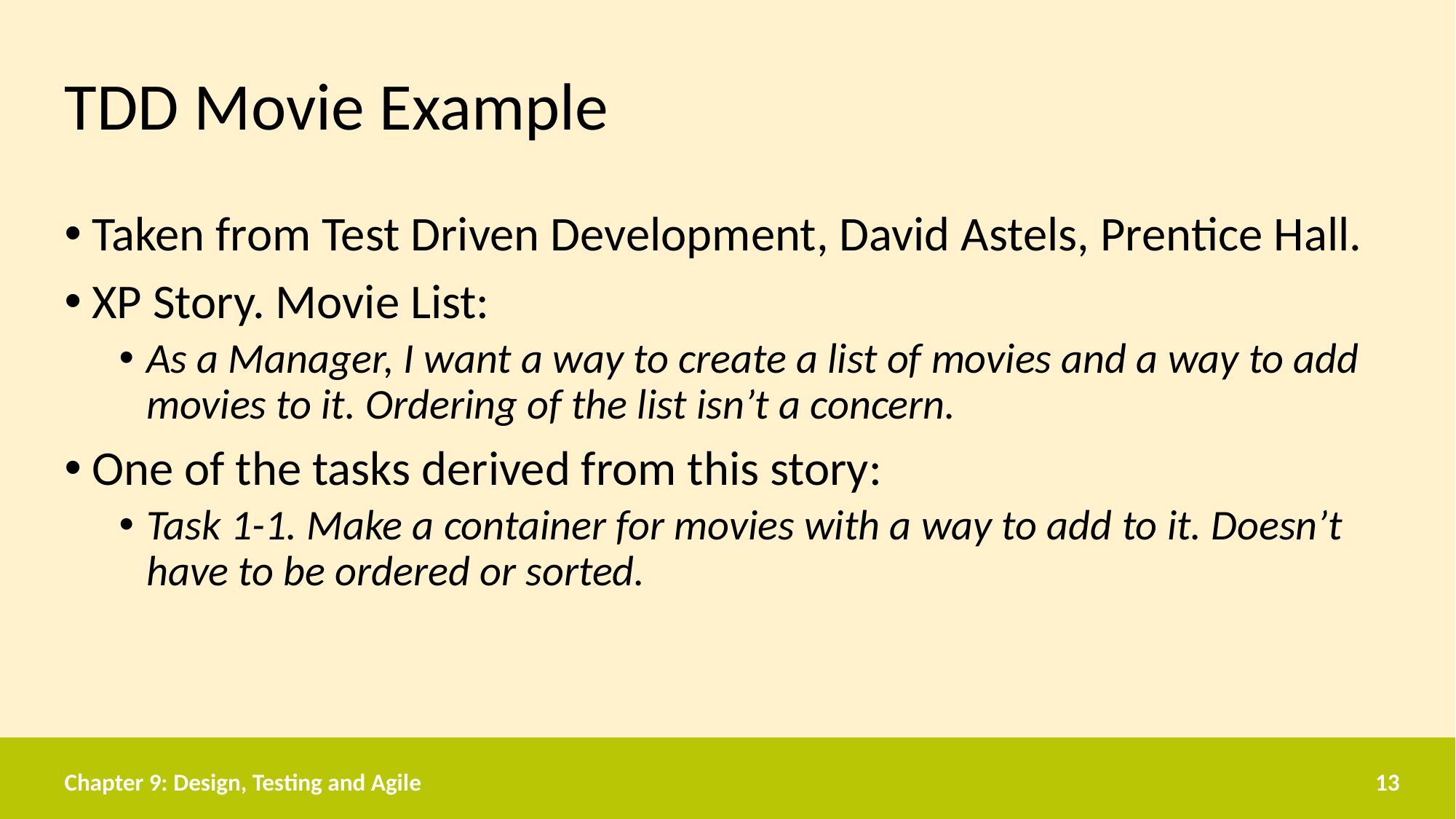

# TDD Movie Example
Taken from Test Driven Development, David Astels, Prentice Hall.
XP Story. Movie List:
As a Manager, I want a way to create a list of movies and a way to add movies to it. Ordering of the list isn’t a concern.
One of the tasks derived from this story:
Task 1-1. Make a container for movies with a way to add to it. Doesn’t have to be ordered or sorted.
Chapter 9: Design, Testing and Agile
13